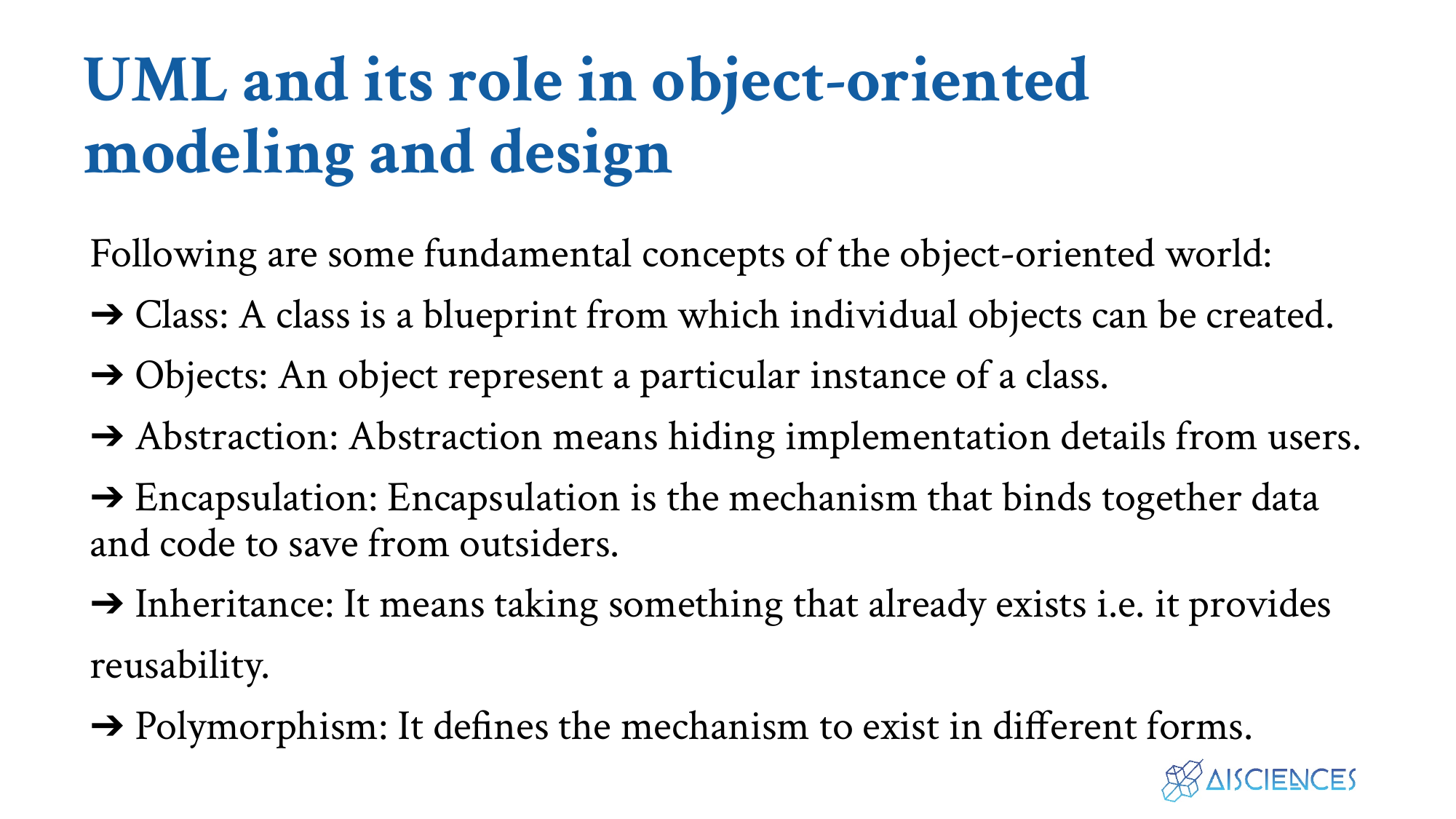

# UML and its role in object-oriented modeling and design
Following are some fundamental concepts of the object-oriented world:
➔ Class: A class is a blueprint from which individual objects can be created.
➔ Objects: An object represent a particular instance of a class.
➔ Abstraction: Abstraction means hiding implementation details from users.
➔ Encapsulation: Encapsulation is the mechanism that binds together data and code to save from outsiders.
➔ Inheritance: It means taking something that already exists i.e. it provides
reusability.
➔ Polymorphism: It defines the mechanism to exist in different forms.